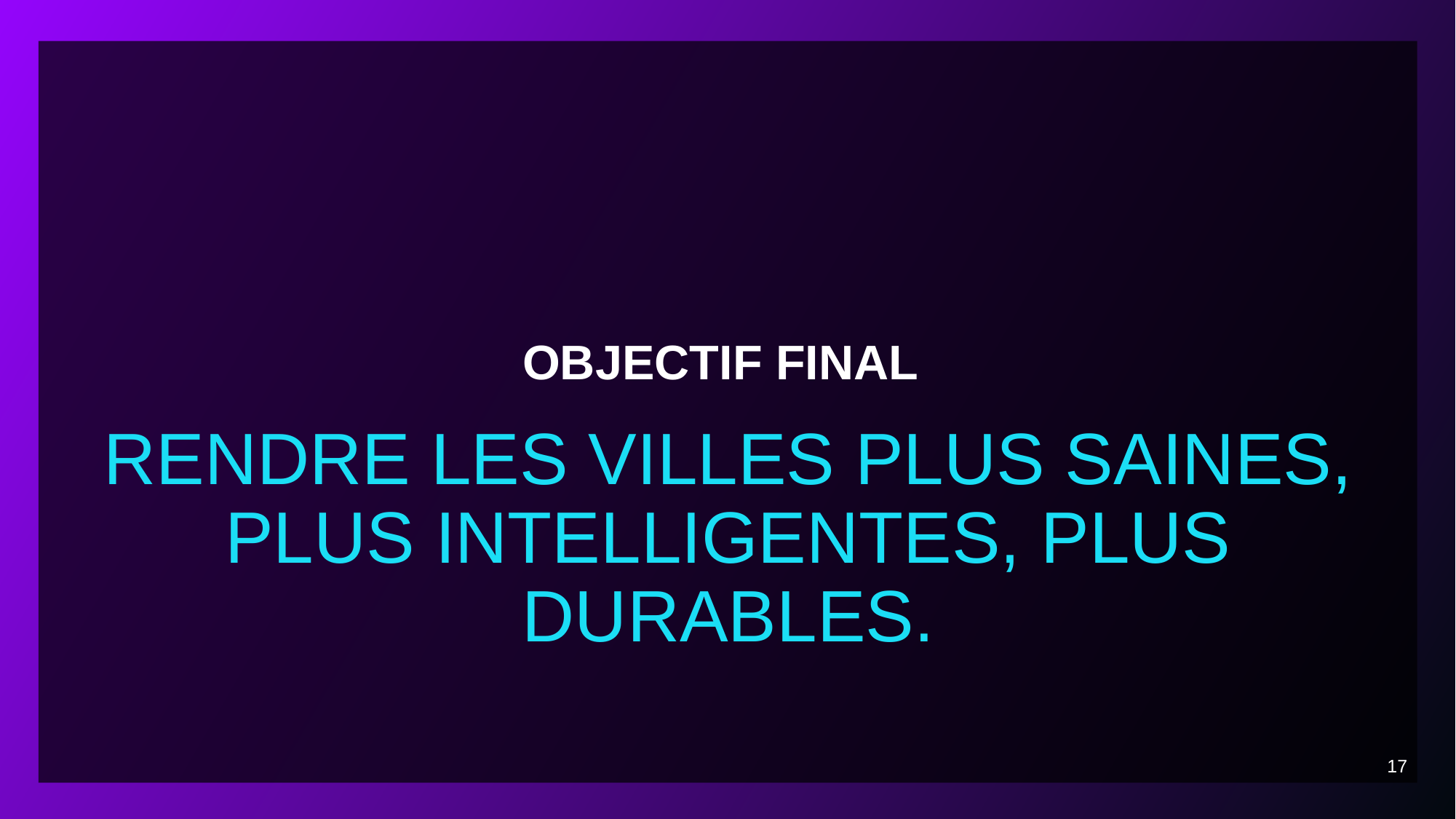

# OBJECTIF FINAL
RENDRE LES VILLES PLUS SAINES, PLUS INTELLIGENTES, PLUS DURABLES.
17